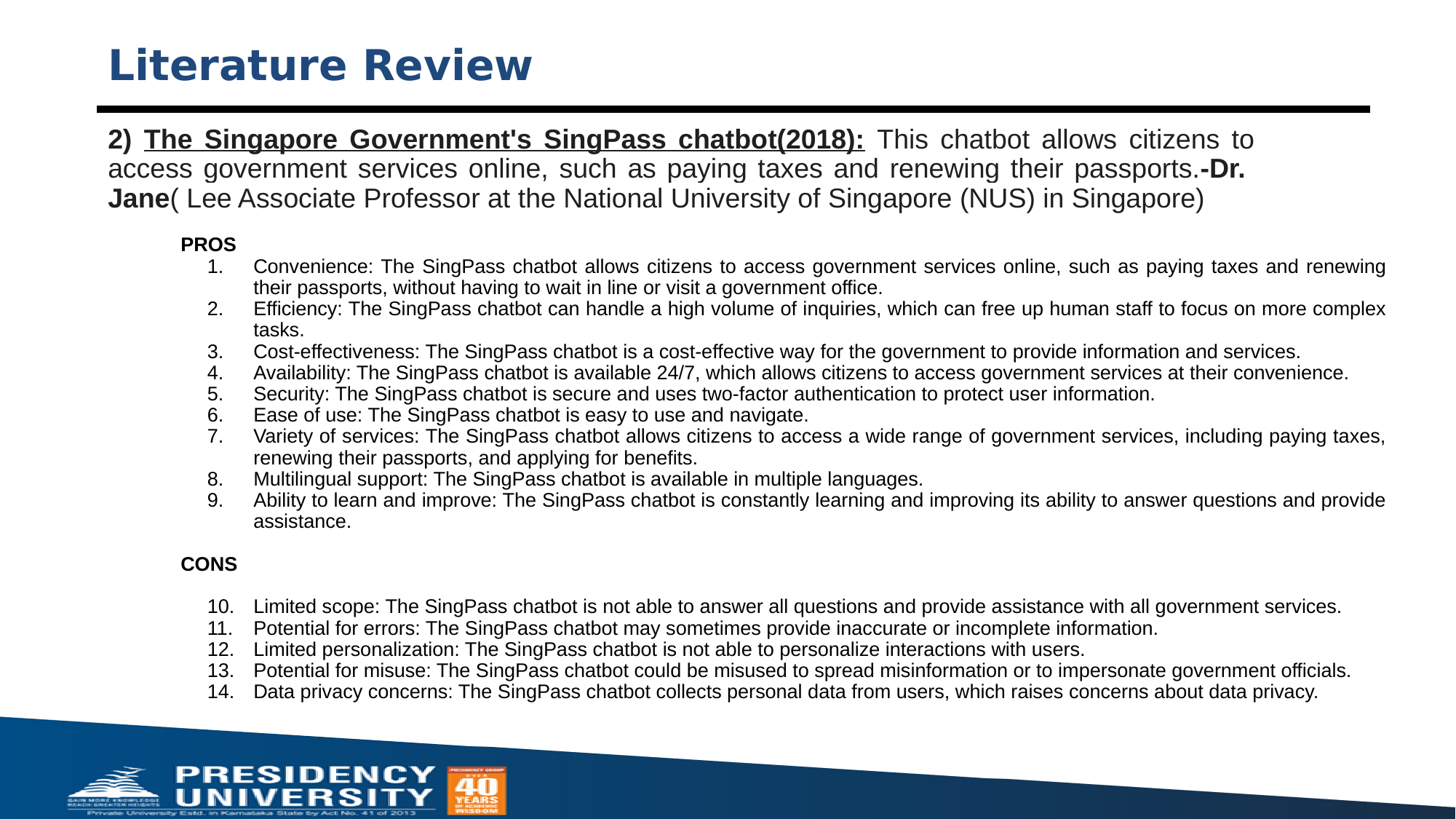

# Literature Review
2) The Singapore Government's SingPass chatbot(2018): This chatbot allows citizens to            access government services online, such as paying taxes and renewing their passports.-Dr.              Jane( Lee Associate Professor at the National University of Singapore (NUS) in Singapore)

PROS
Convenience: The SingPass chatbot allows citizens to access government services online, such as paying taxes and renewing their passports, without having to wait in line or visit a government office.
Efficiency: The SingPass chatbot can handle a high volume of inquiries, which can free up human staff to focus on more complex tasks.
Cost-effectiveness: The SingPass chatbot is a cost-effective way for the government to provide information and services.
Availability: The SingPass chatbot is available 24/7, which allows citizens to access government services at their convenience.
Security: The SingPass chatbot is secure and uses two-factor authentication to protect user information.
Ease of use: The SingPass chatbot is easy to use and navigate.
Variety of services: The SingPass chatbot allows citizens to access a wide range of government services, including paying taxes, renewing their passports, and applying for benefits.
Multilingual support: The SingPass chatbot is available in multiple languages.
Ability to learn and improve: The SingPass chatbot is constantly learning and improving its ability to answer questions and provide assistance.

CONS

Limited scope: The SingPass chatbot is not able to answer all questions and provide assistance with all government services.
Potential for errors: The SingPass chatbot may sometimes provide inaccurate or incomplete information.
Limited personalization: The SingPass chatbot is not able to personalize interactions with users.
Potential for misuse: The SingPass chatbot could be misused to spread misinformation or to impersonate government officials.
Data privacy concerns: The SingPass chatbot collects personal data from users, which raises concerns about data privacy.